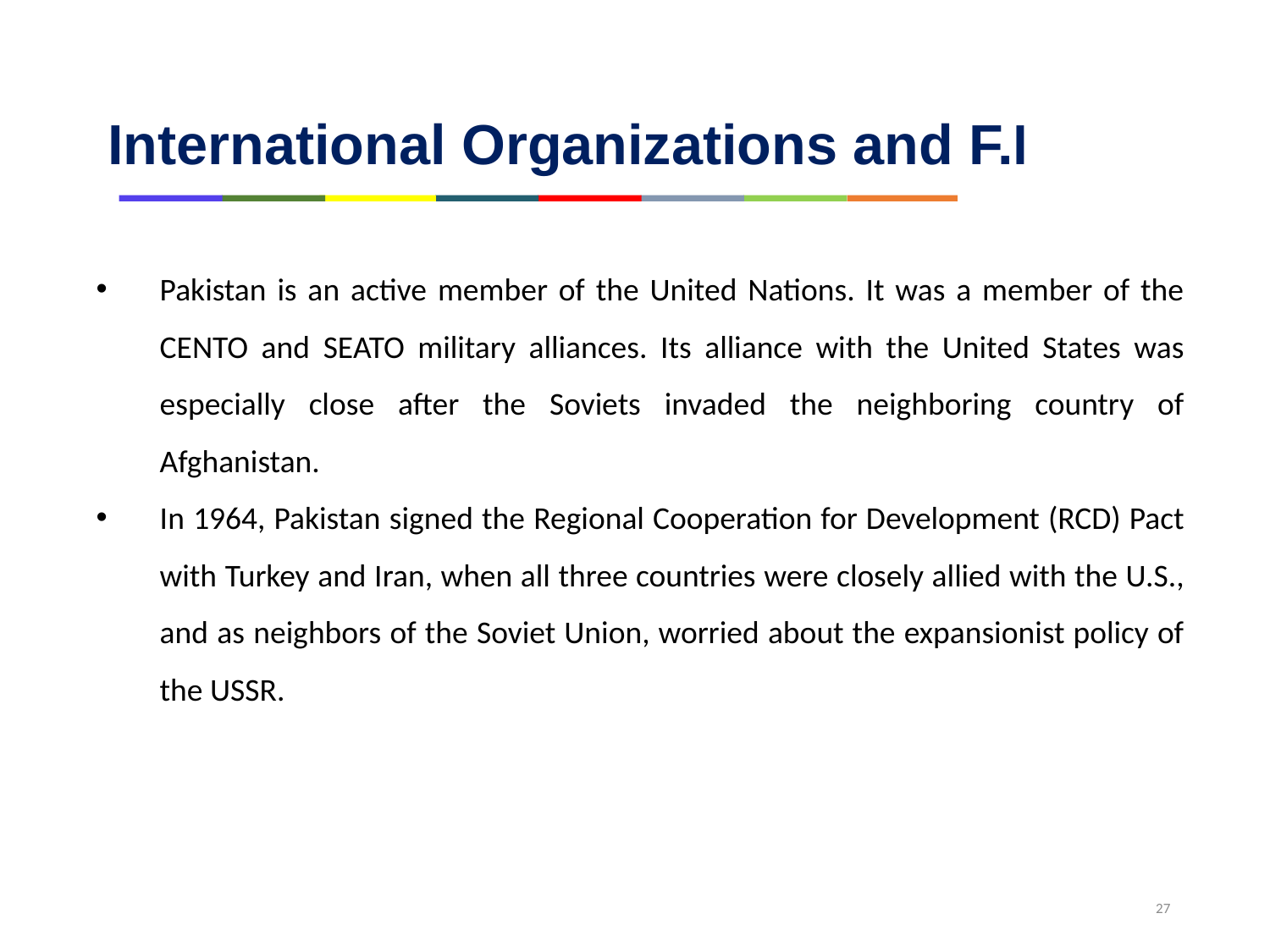

International Organizations and F.P

Pakistan is an active member of the United Nations. It was a member of the CENTO and SEATO military alliances. Its alliance with the United States was especially close after the Soviets invaded the neighboring country of Afghanistan.
In 1964, Pakistan signed the Regional Cooperation for Development (RCD) Pact with Turkey and Iran, when all three countries were closely allied with the U.S., and as neighbors of the Soviet Union, worried about the expansionist policy of the USSR.

27